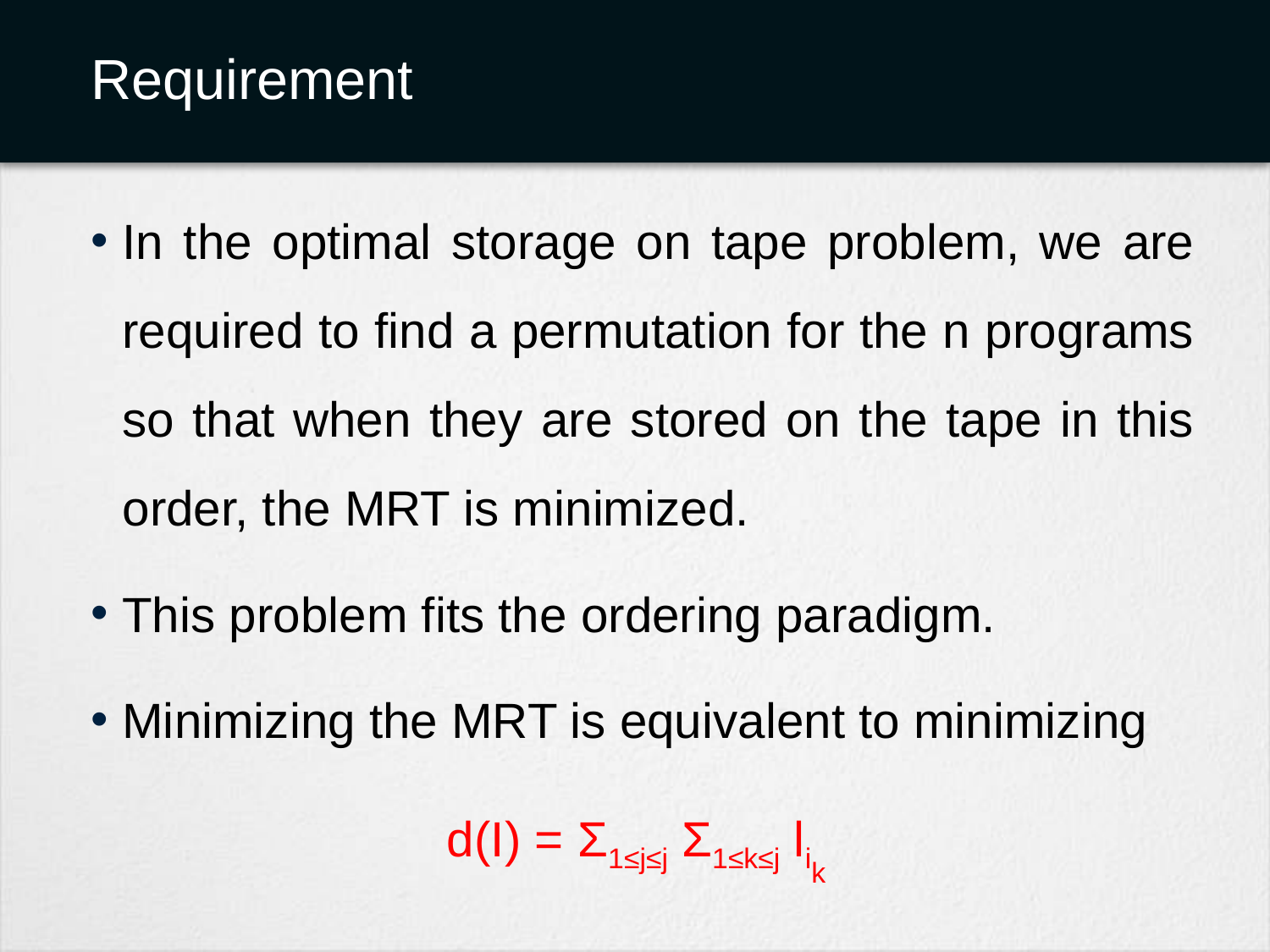

# Requirement
In the optimal storage on tape problem, we are required to find a permutation for the n programs so that when they are stored on the tape in this order, the MRT is minimized.
This problem fits the ordering paradigm.
Minimizing the MRT is equivalent to minimizing
d(I) = Σ1≤j≤j Σ1≤k≤j lik